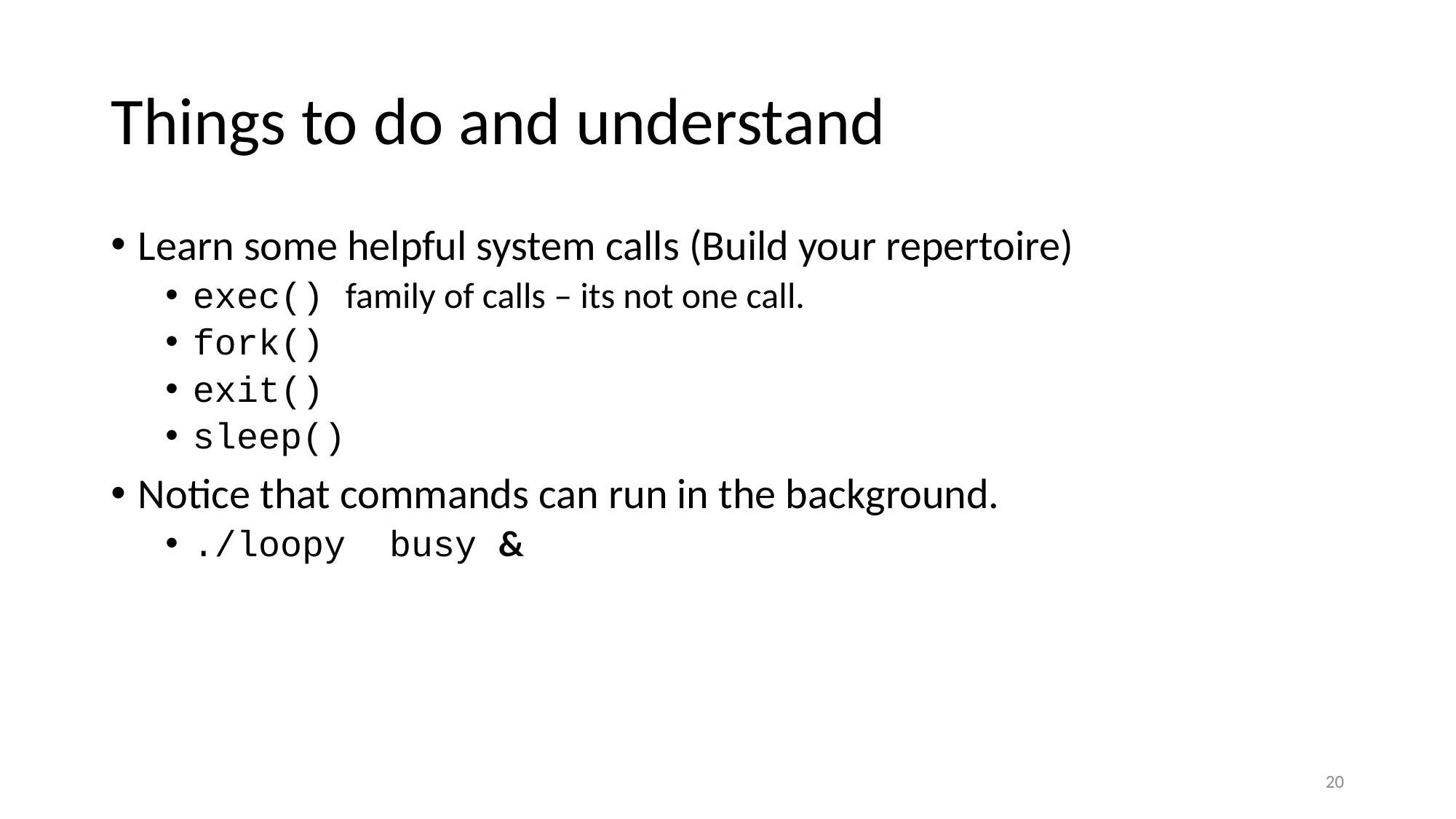

# Things to do and understand
Learn some helpful system calls (Build your repertoire)
exec() family of calls – its not one call.
fork()
exit()
sleep()
Notice that commands can run in the background.
./loopy  busy &

20